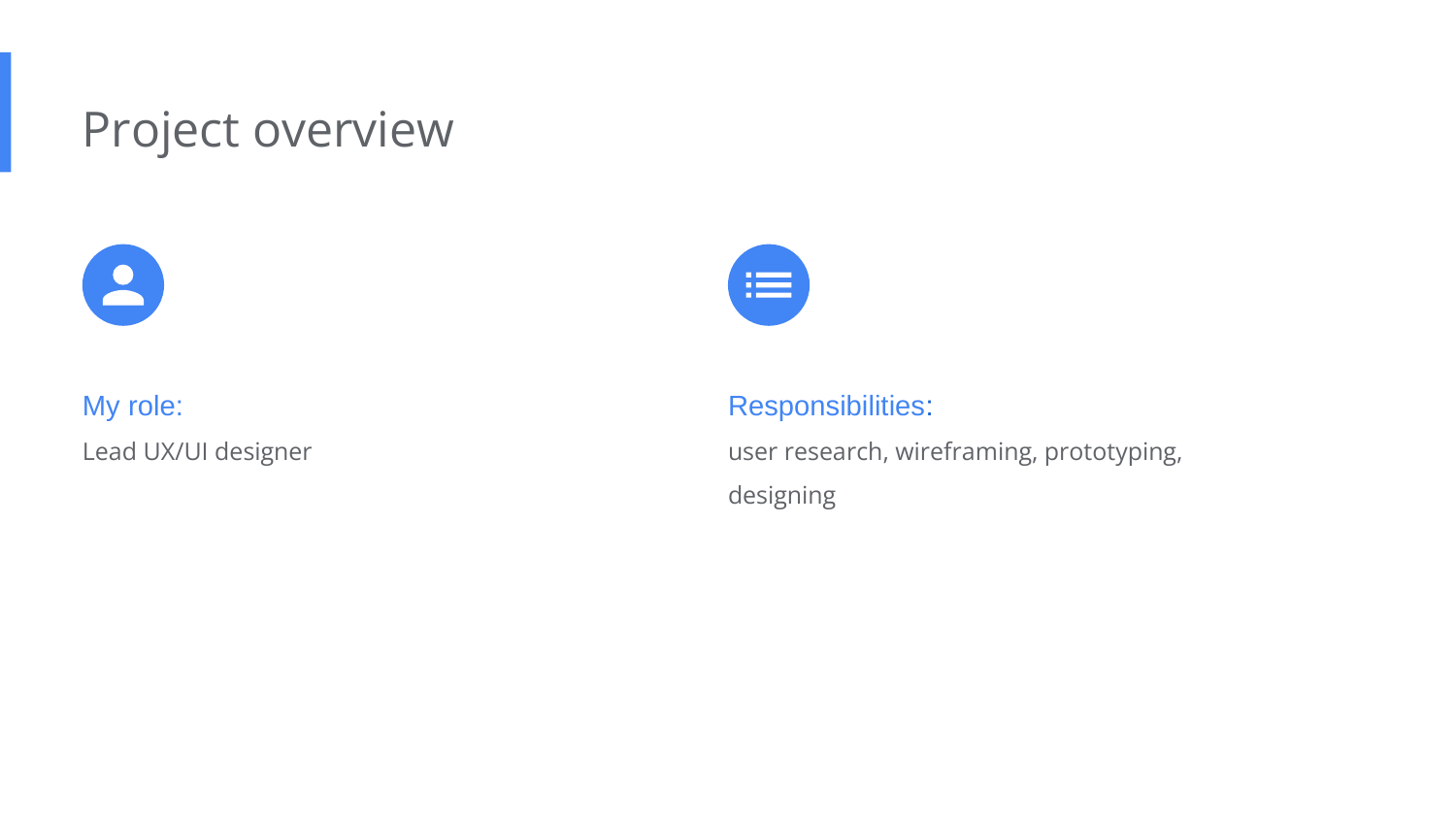

Project overview

My role:
Lead UX/UI designer
Responsibilities:
user research, wireframing, prototyping, designing